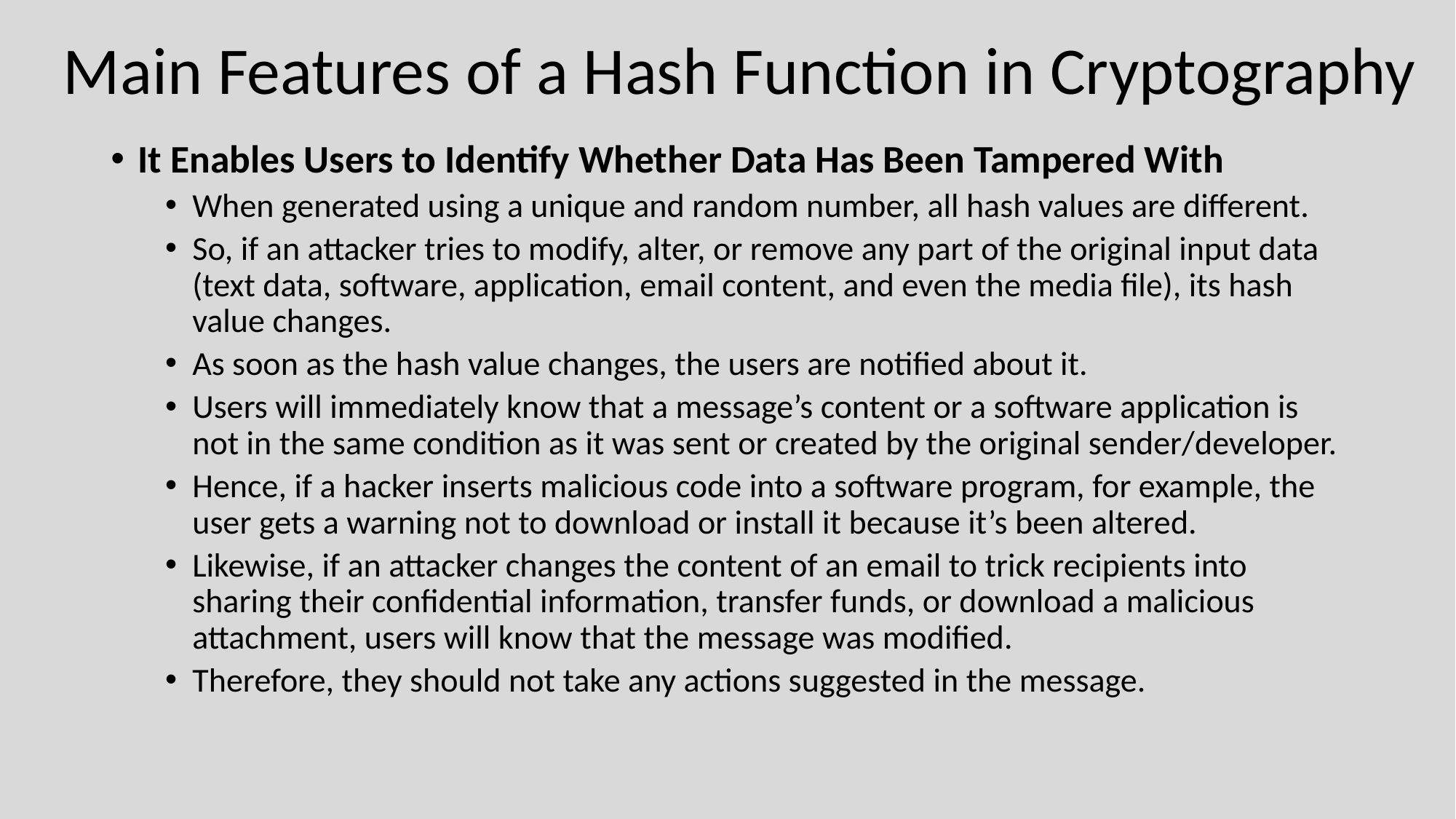

# Main Features of a Hash Function in Cryptography
It Enables Users to Identify Whether Data Has Been Tampered With
When generated using a unique and random number, all hash values are different.
So, if an attacker tries to modify, alter, or remove any part of the original input data (text data, software, application, email content, and even the media file), its hash value changes.
As soon as the hash value changes, the users are notified about it.
Users will immediately know that a message’s content or a software application is not in the same condition as it was sent or created by the original sender/developer.
Hence, if a hacker inserts malicious code into a software program, for example, the user gets a warning not to download or install it because it’s been altered.
Likewise, if an attacker changes the content of an email to trick recipients into sharing their confidential information, transfer funds, or download a malicious attachment, users will know that the message was modified.
Therefore, they should not take any actions suggested in the message.